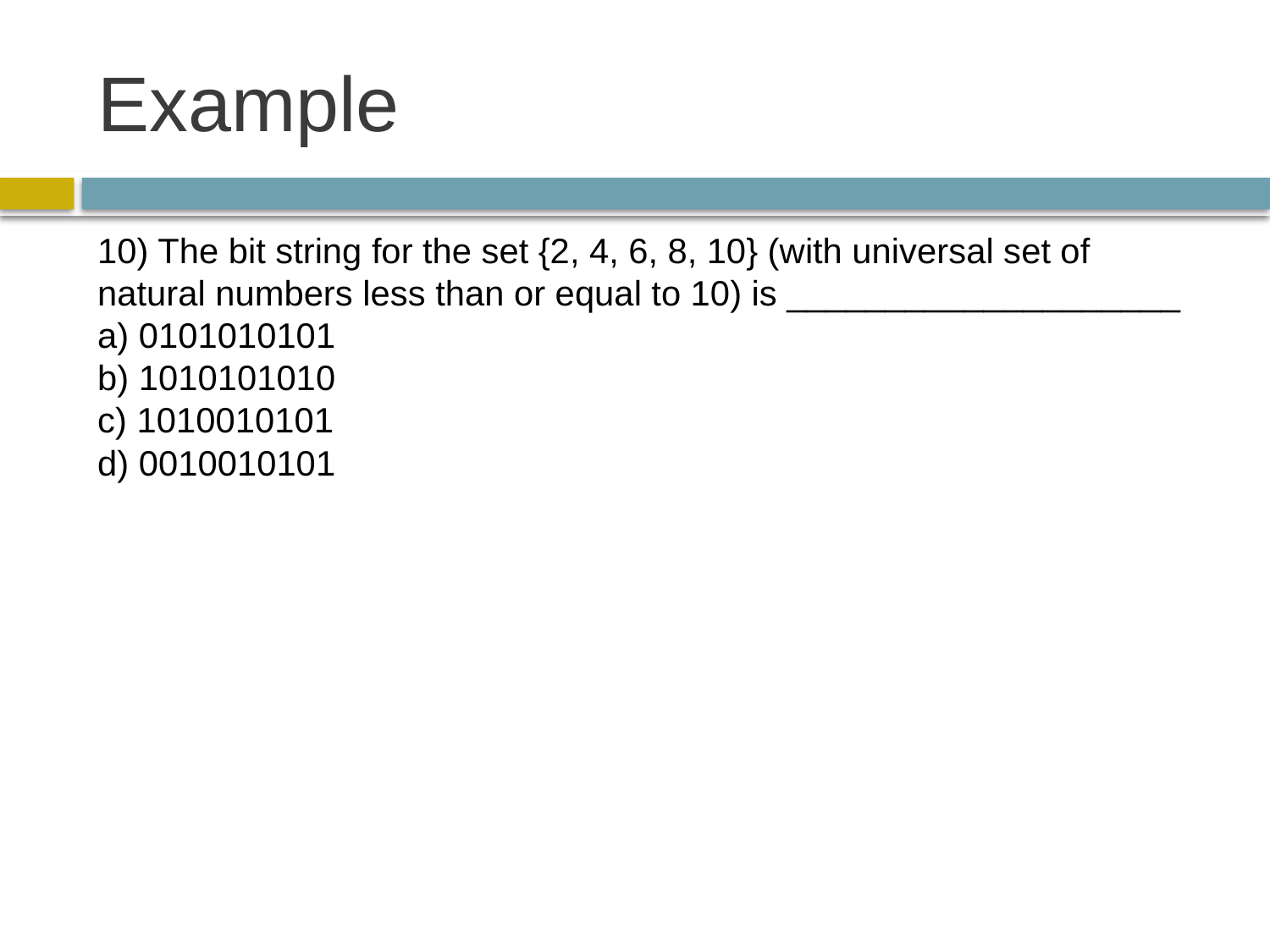

# Example
10) The bit string for the set {2, 4, 6, 8, 10} (with universal set of natural numbers less than or equal to 10) is ____________________
a) 0101010101
b) 1010101010
c) 1010010101
d) 0010010101